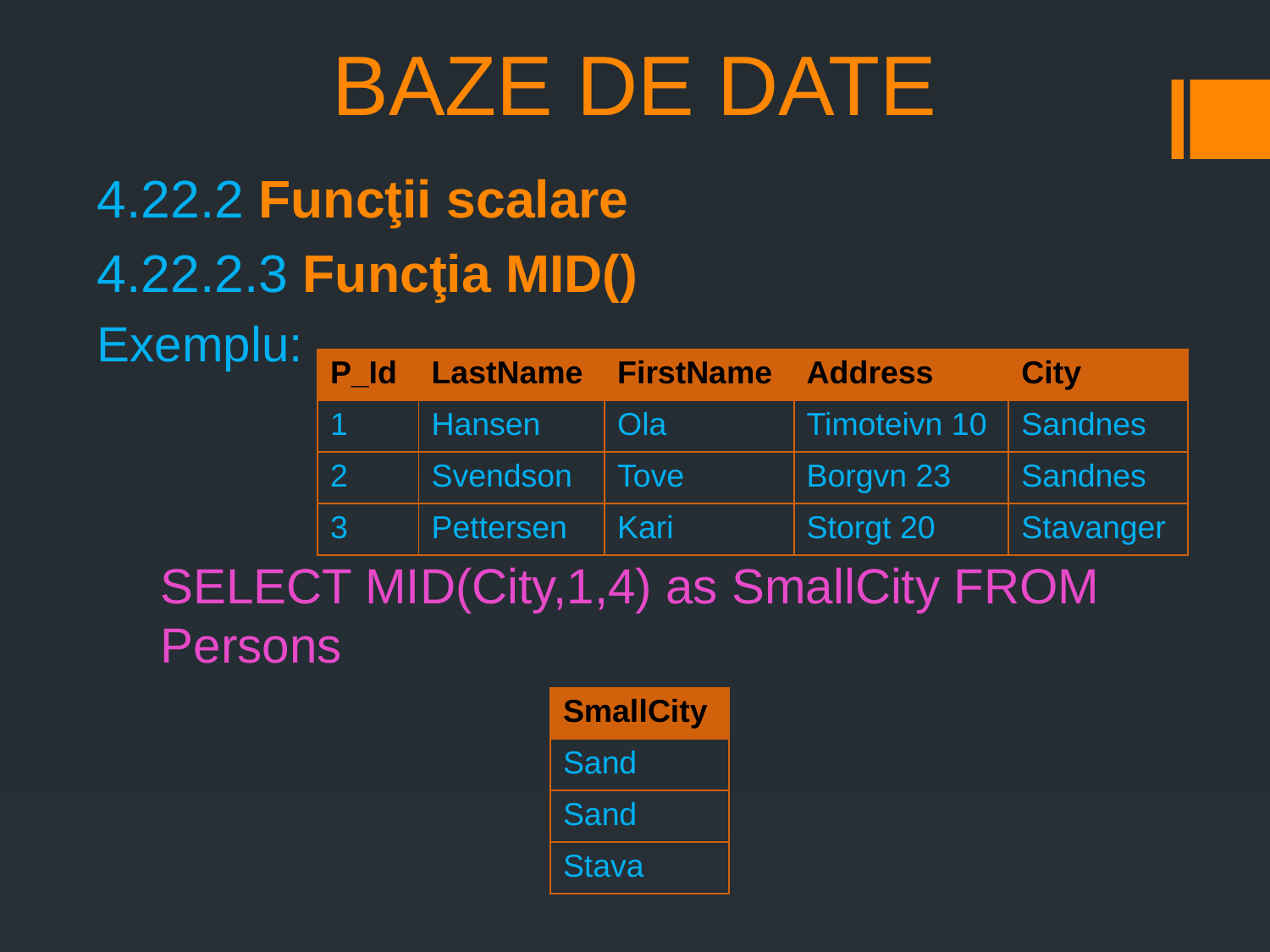

# BAZE DE DATE
4.22.2 Funcţii scalare
4.22.2.3 Funcţia MID()
Exemplu:

SELECT MID(City,1,4) as SmallCity FROM Persons
| P\_Id | LastName | FirstName | Address | City |
| --- | --- | --- | --- | --- |
| 1 | Hansen | Ola | Timoteivn 10 | Sandnes |
| 2 | Svendson | Tove | Borgvn 23 | Sandnes |
| 3 | Pettersen | Kari | Storgt 20 | Stavanger |
| SmallCity |
| --- |
| Sand |
| Sand |
| Stava |